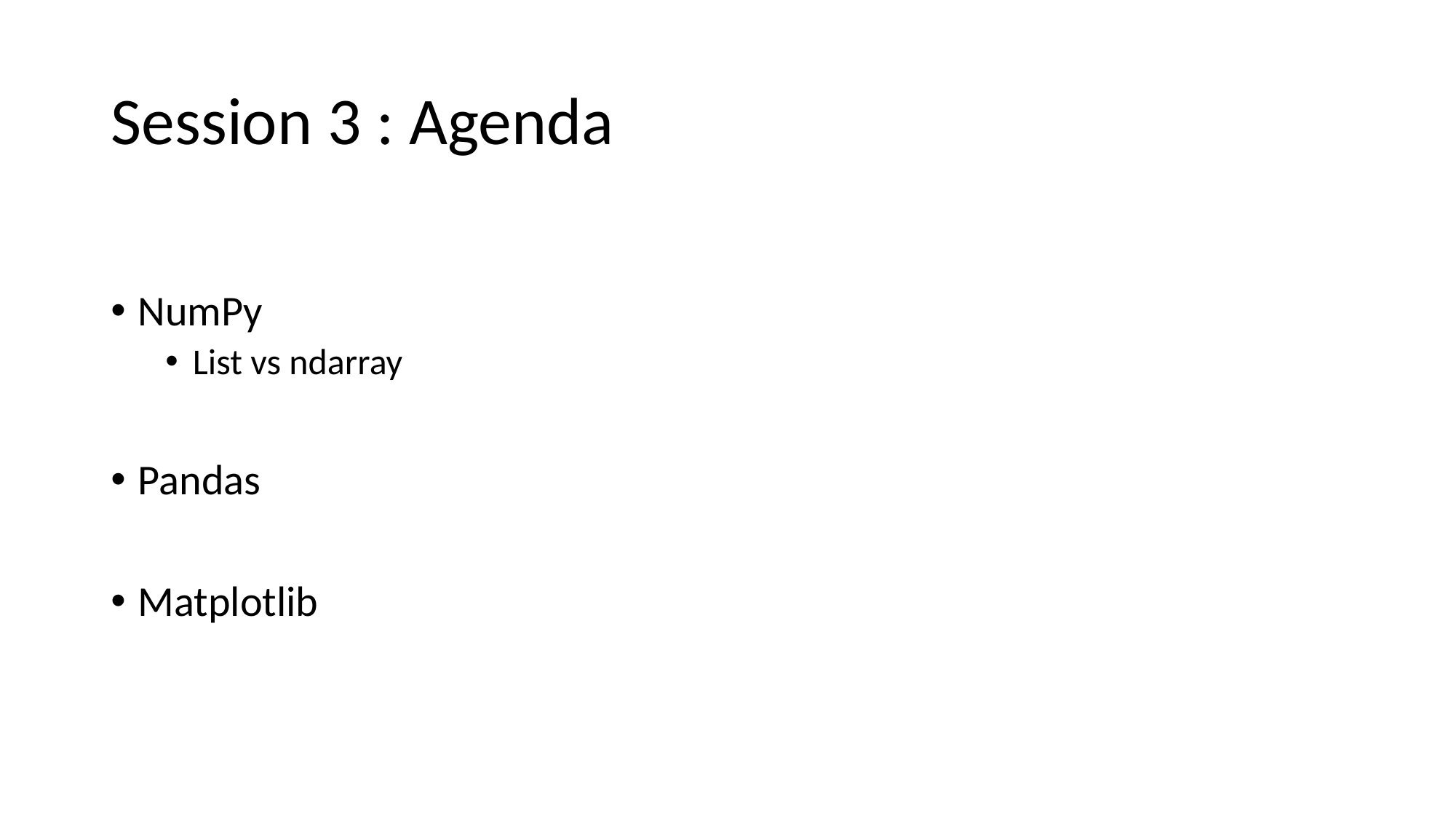

# Session 3 : Agenda

NumPy
List vs ndarray

Pandas

Matplotlib